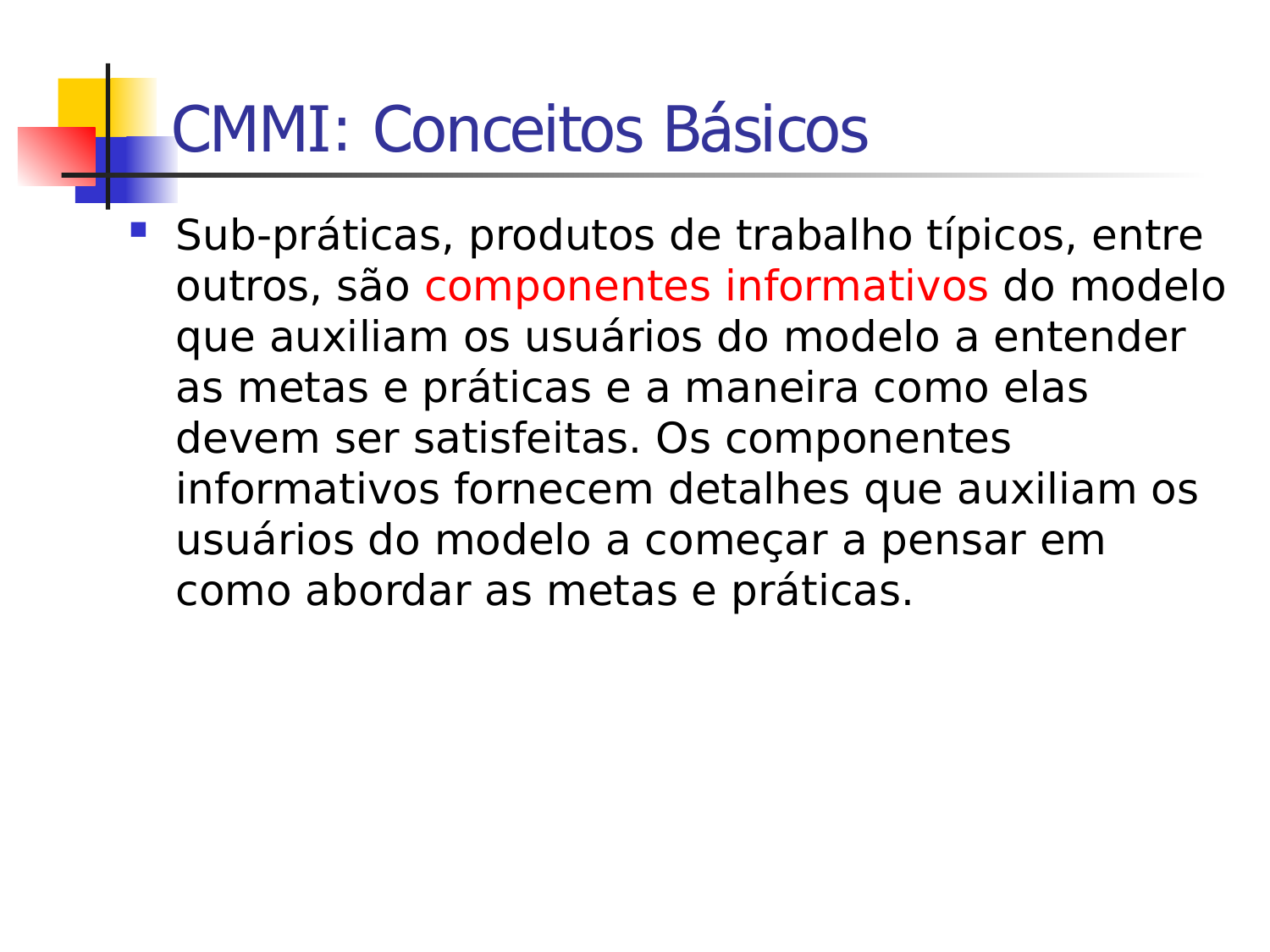

CMMI: Conceitos Básicos
Sub-práticas, produtos de trabalho típicos, entre outros, são componentes informativos do modelo que auxiliam os usuários do modelo a entender as metas e práticas e a maneira como elas devem ser satisfeitas. Os componentes informativos fornecem detalhes que auxiliam os usuários do modelo a começar a pensar em como abordar as metas e práticas.